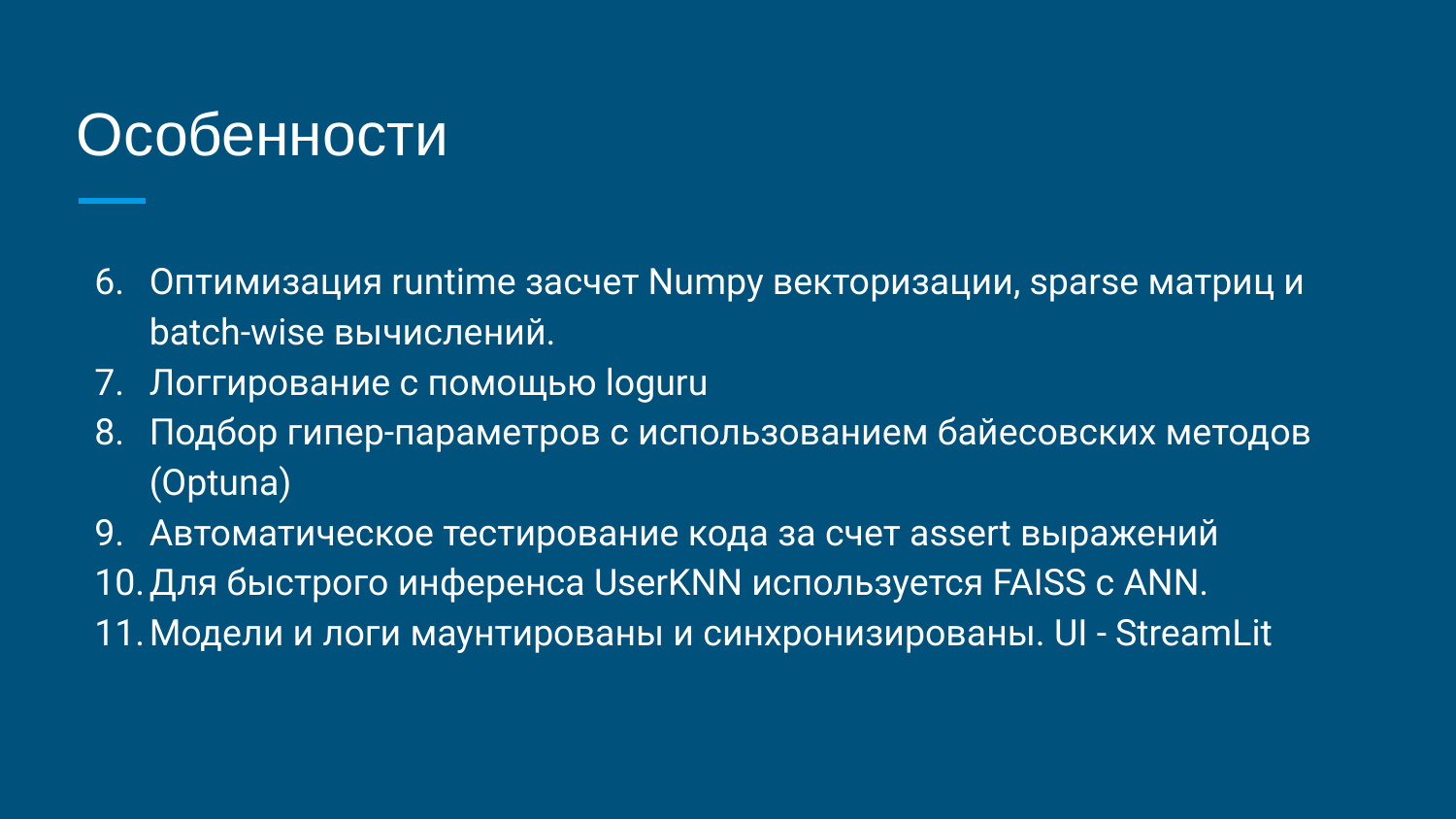

# Особенности
Оптимизация runtime засчет Numpy векторизации, sparse матриц и batch-wise вычислений.
Логгирование с помощью loguru
Подбор гипер-параметров с использованием байесовских методов (Optuna)
Автоматическое тестирование кода за счет assert выражений
Для быстрого инференса UserKNN используется FAISS с ANN.
Модели и логи маунтированы и синхронизированы. UI - StreamLit